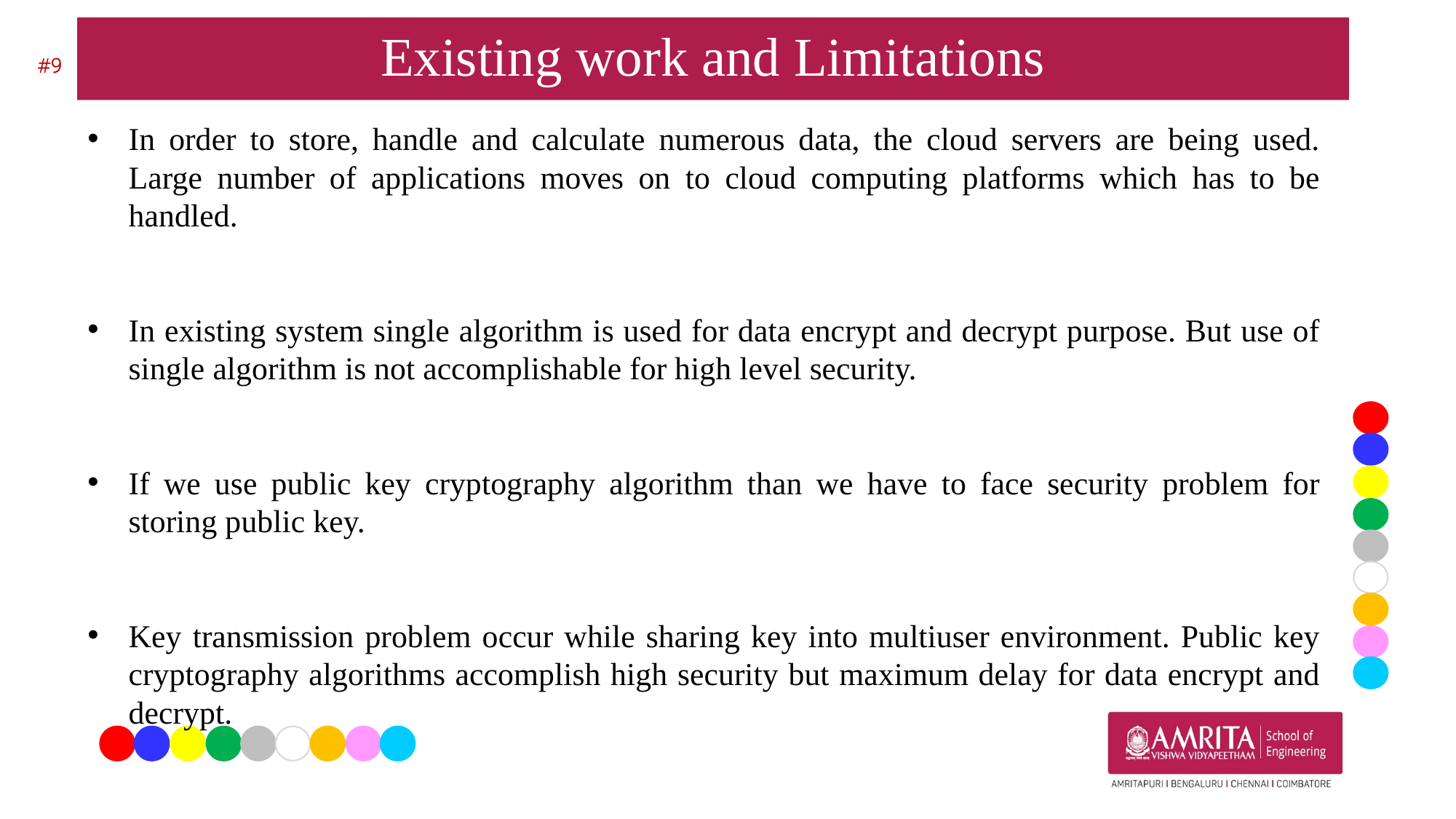

# Existing work and Limitations
#9
In order to store, handle and calculate numerous data, the cloud servers are being used. Large number of applications moves on to cloud computing platforms which has to be handled.

In existing system single algorithm is used for data encrypt and decrypt purpose. But use of single algorithm is not accomplishable for high level security.

If we use public key cryptography algorithm than we have to face security problem for storing public key.

Key transmission problem occur while sharing key into multiuser environment. Public key cryptography algorithms accomplish high security but maximum delay for data encrypt and decrypt.